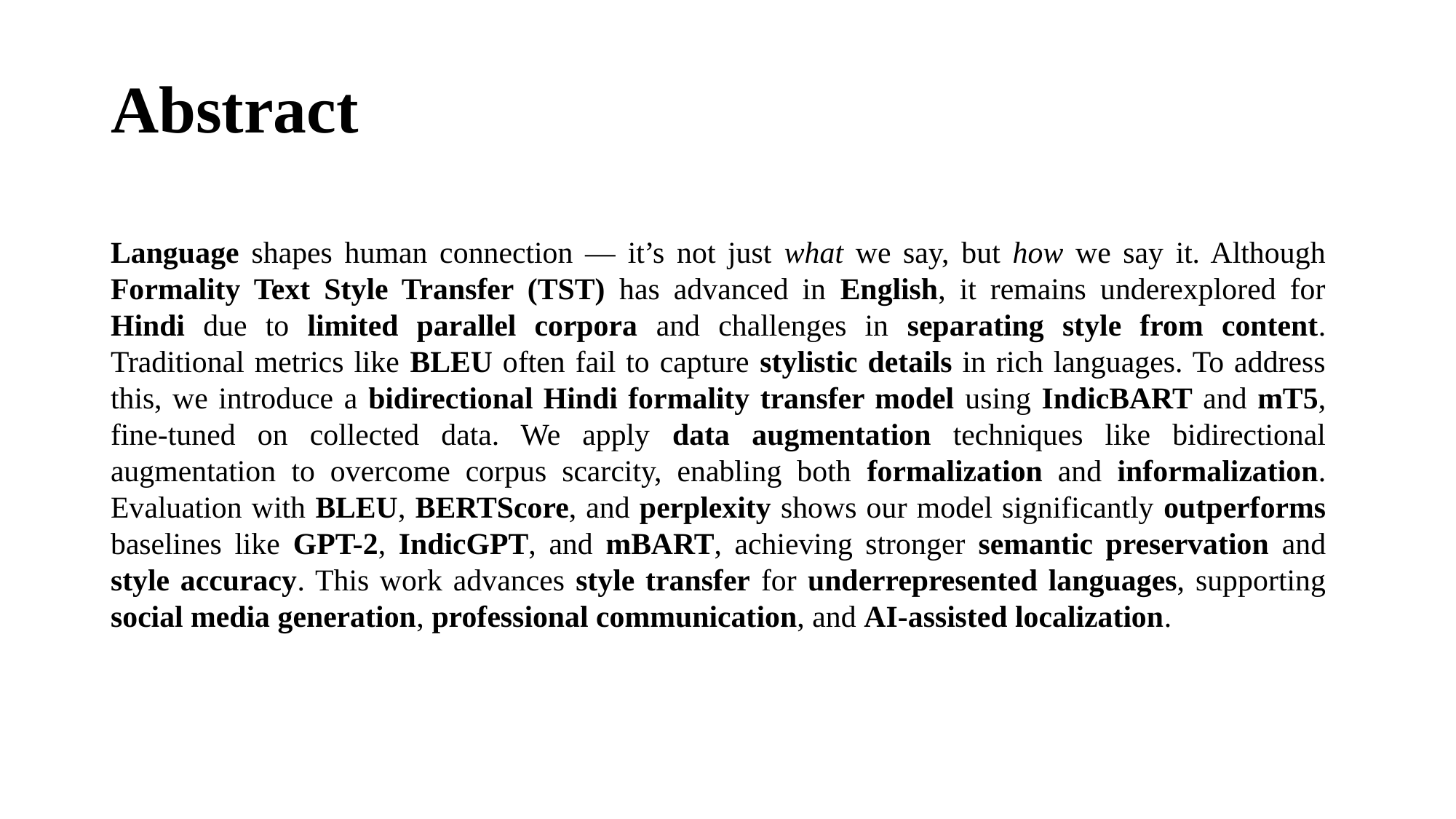

Abstract
Language shapes human connection — it’s not just what we say, but how we say it. Although Formality Text Style Transfer (TST) has advanced in English, it remains underexplored for Hindi due to limited parallel corpora and challenges in separating style from content. Traditional metrics like BLEU often fail to capture stylistic details in rich languages. To address this, we introduce a bidirectional Hindi formality transfer model using IndicBART and mT5, fine-tuned on collected data. We apply data augmentation techniques like bidirectional augmentation to overcome corpus scarcity, enabling both formalization and informalization. Evaluation with BLEU, BERTScore, and perplexity shows our model significantly outperforms baselines like GPT-2, IndicGPT, and mBART, achieving stronger semantic preservation and style accuracy. This work advances style transfer for underrepresented languages, supporting social media generation, professional communication, and AI-assisted localization.